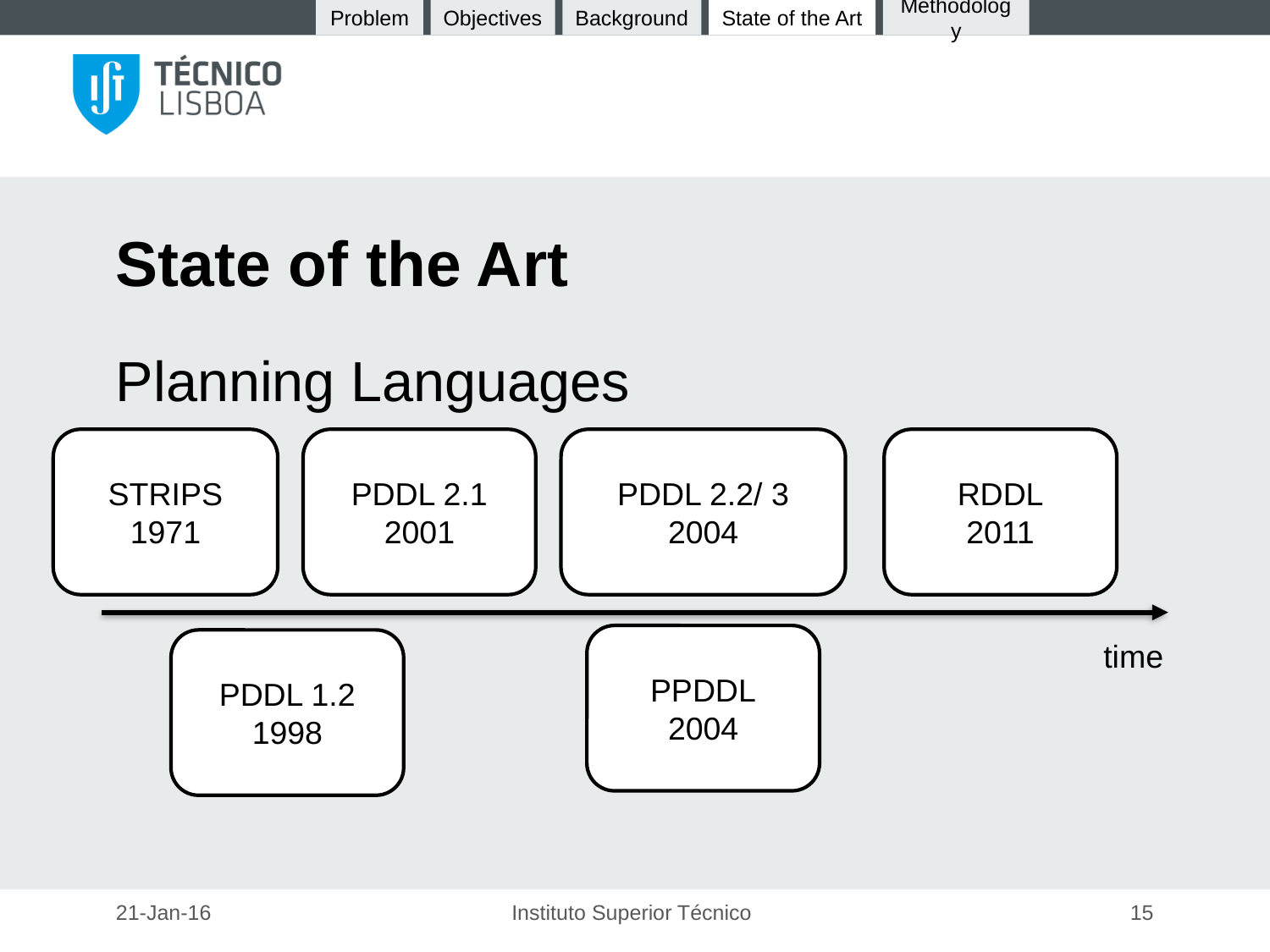

Problem
State of the Art
Background
Objectives
Methodology
# State of the Art
Planning Languages
STRIPS
1971
PDDL 2.1
2001
PDDL 2.2/ 3
2004
RDDL
2011
PPDDL
2004
PDDL 1.2
1998
time
21-Jan-16
Instituto Superior Técnico
15